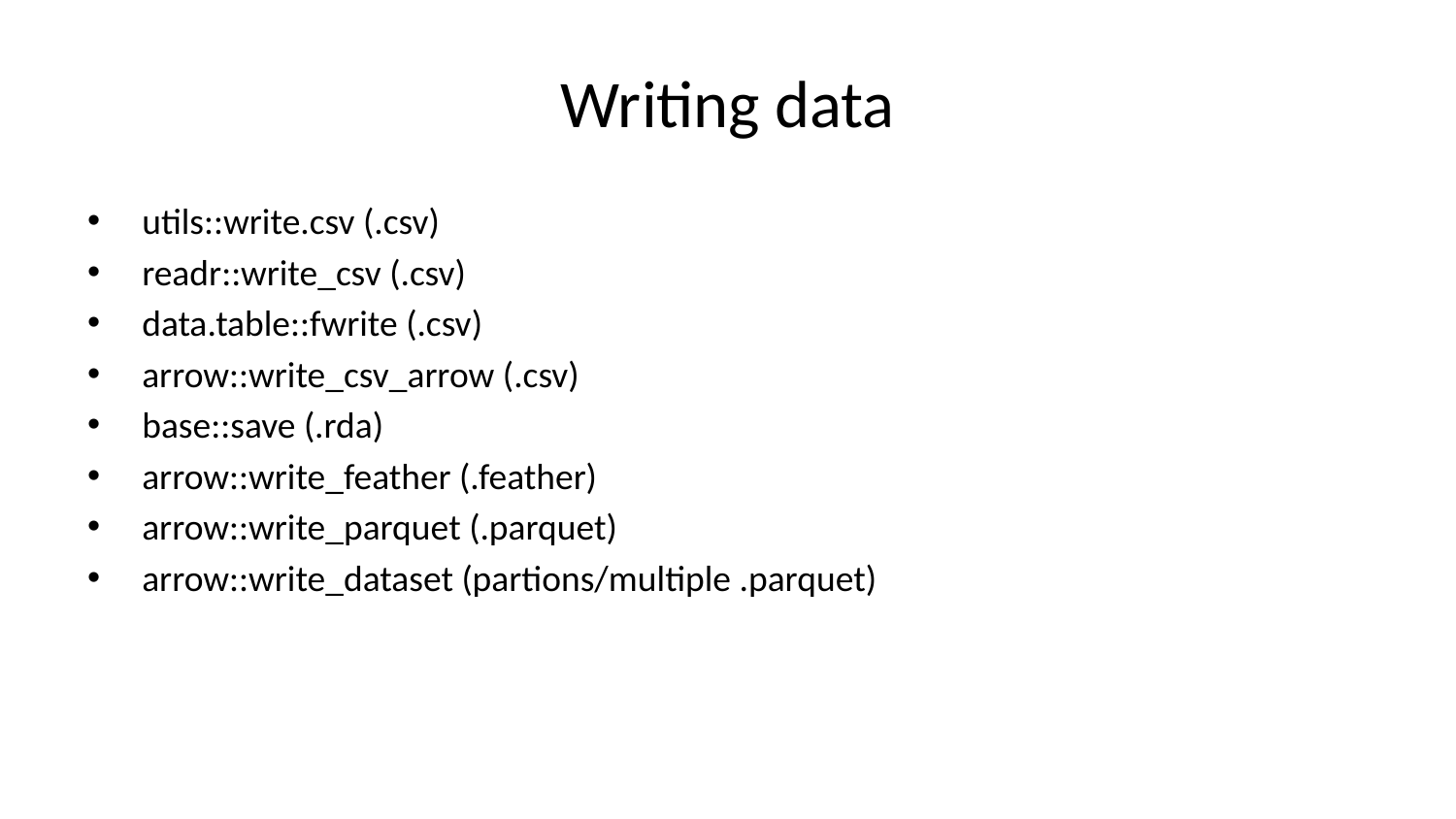

# Writing data
utils::write.csv (.csv)
readr::write_csv (.csv)
data.table::fwrite (.csv)
arrow::write_csv_arrow (.csv)
base::save (.rda)
arrow::write_feather (.feather)
arrow::write_parquet (.parquet)
arrow::write_dataset (partions/multiple .parquet)